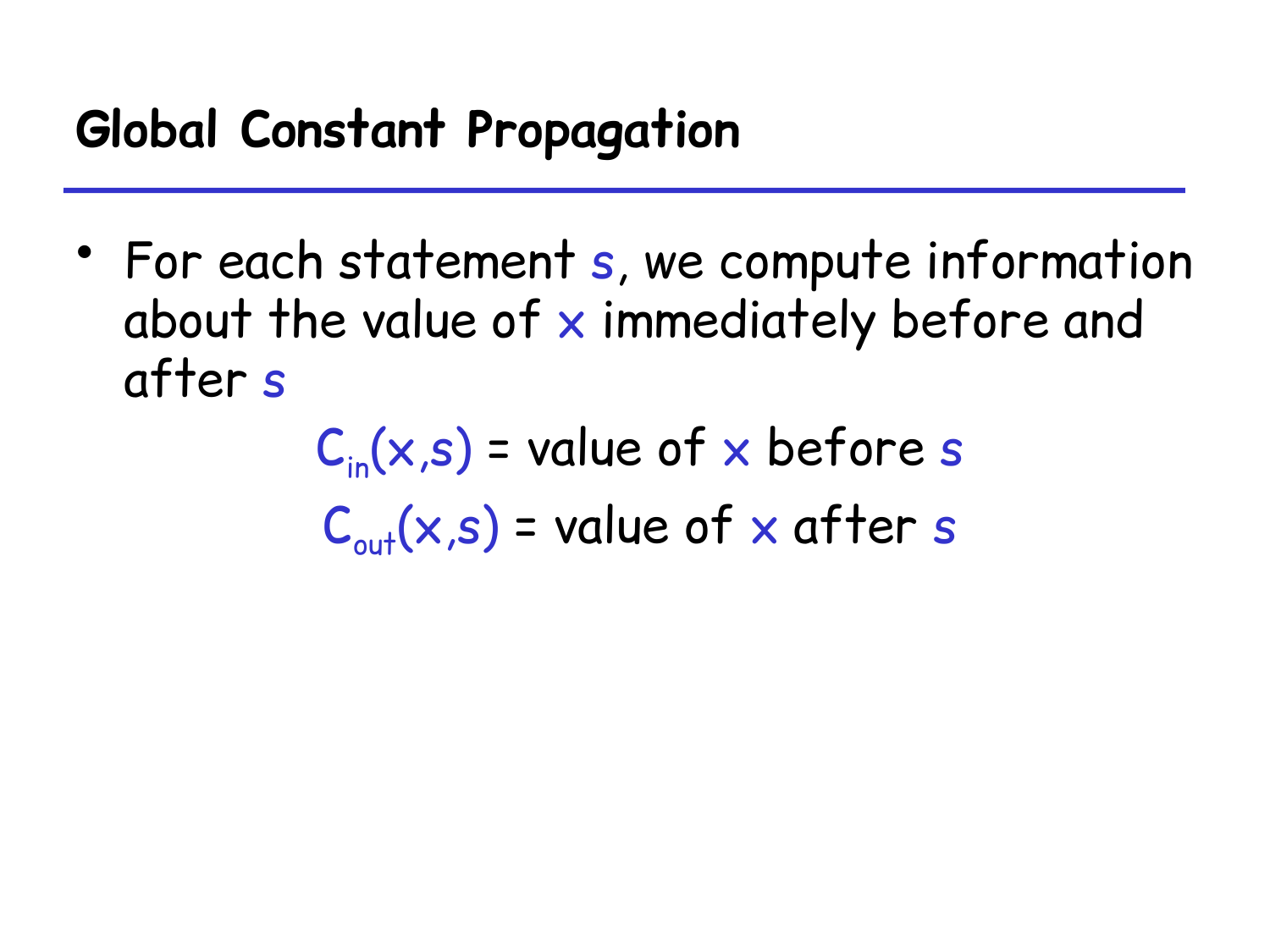

# Global Constant Propagation
For each statement s, we compute information about the value of x immediately before and after s
Cin(x,s) = value of x before s
Cout(x,s) = value of x after s

42